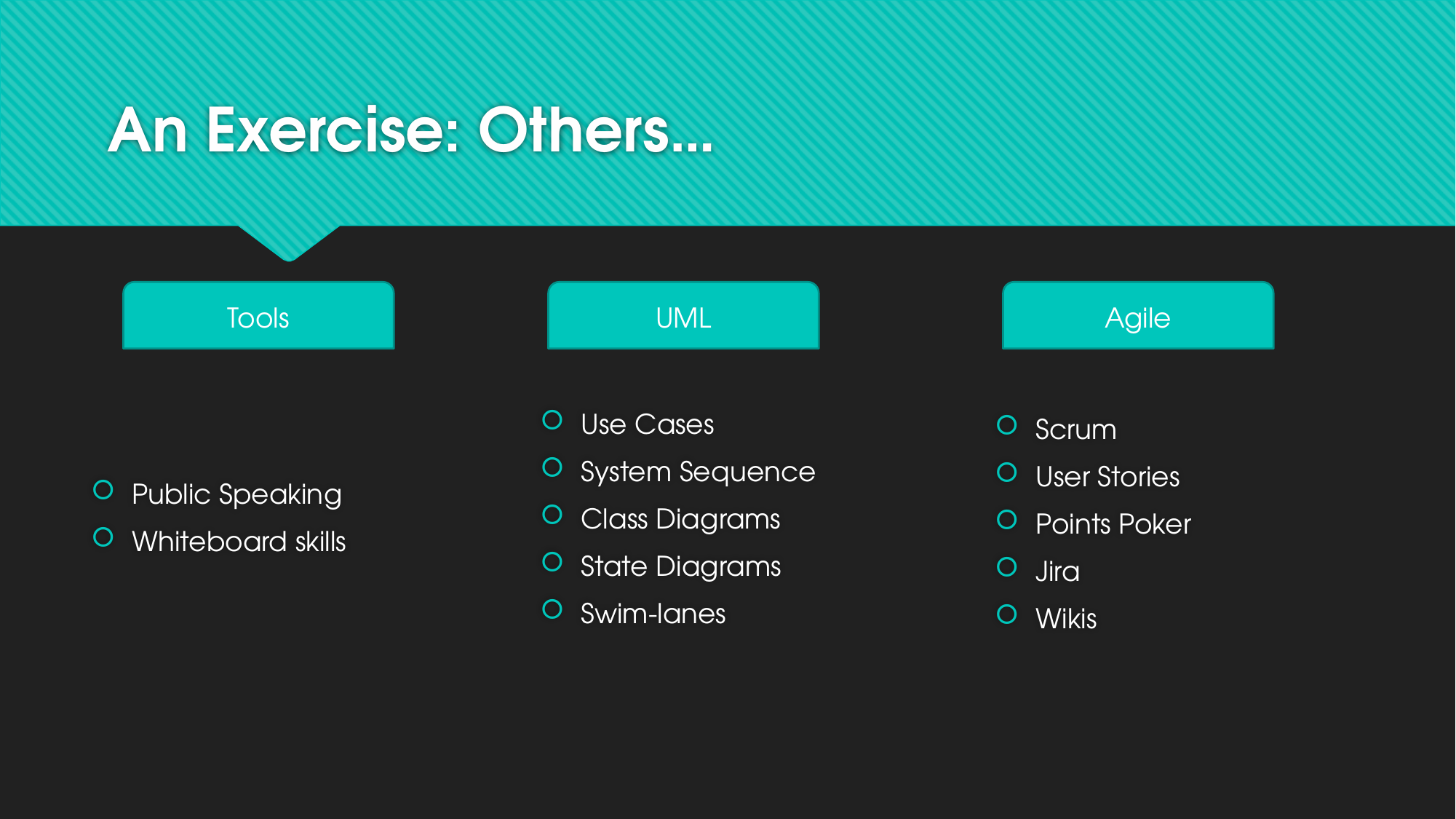

# An Exercise: Others…
Agile
Tools
UML
Public Speaking
Whiteboard skills
Use Cases
System Sequence
Class Diagrams
State Diagrams
Swim-lanes
Scrum
User Stories
Points Poker
Jira
Wikis